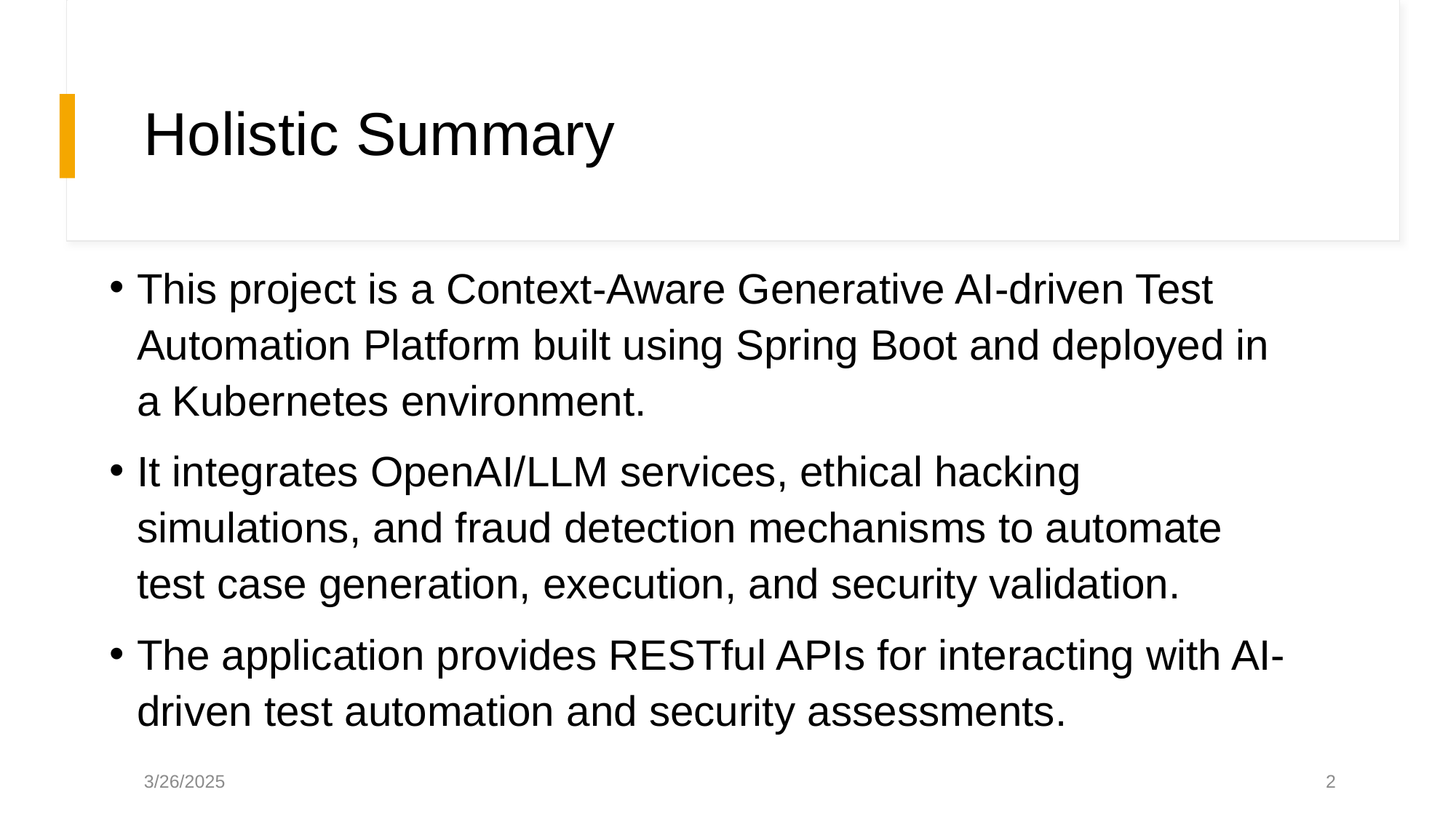

# Holistic Summary
This project is a Context-Aware Generative AI-driven Test Automation Platform built using Spring Boot and deployed in a Kubernetes environment.
It integrates OpenAI/LLM services, ethical hacking simulations, and fraud detection mechanisms to automate test case generation, execution, and security validation.
The application provides RESTful APIs for interacting with AI-driven test automation and security assessments.
3/26/2025
2